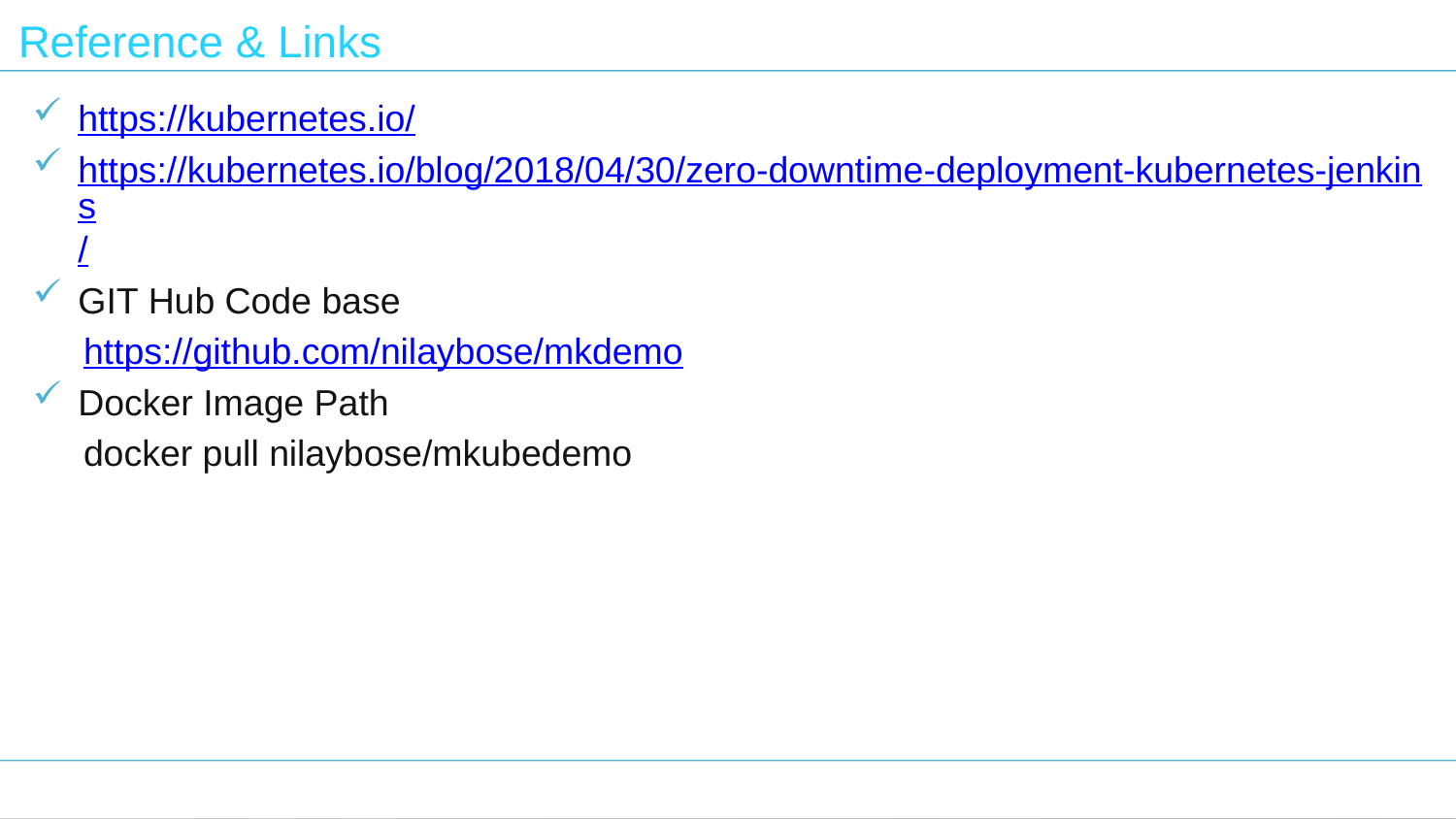

Reference & Links
https://kubernetes.io/
https://kubernetes.io/blog/2018/04/30/zero-downtime-deployment-kubernetes-jenkins/
GIT Hub Code base
     https://github.com/nilaybose/mkdemo
Docker Image Path
     docker pull nilaybose/mkubedemo

24